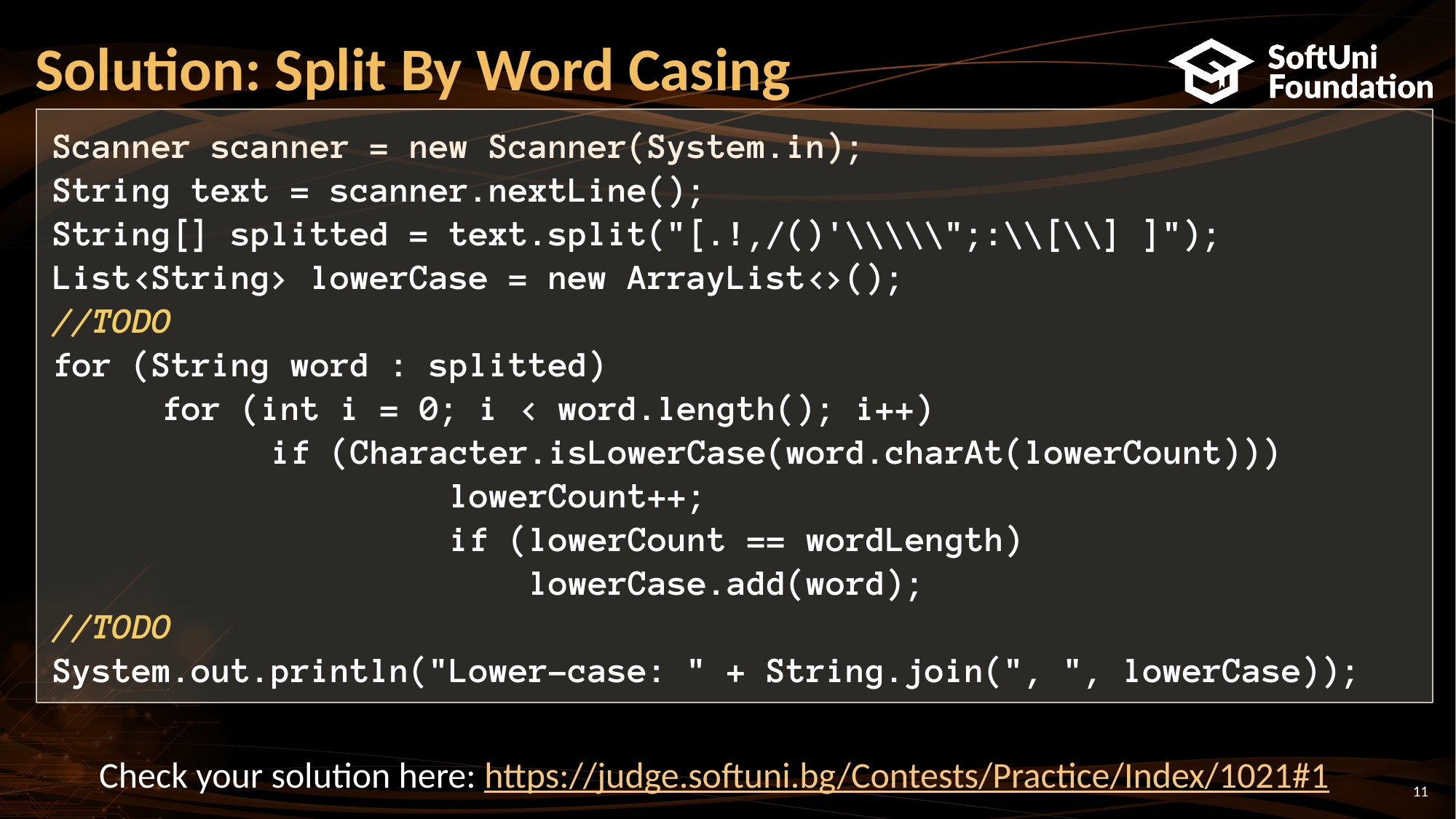

# Solution: Split By Word Casing
Scanner scanner = new Scanner(System.in);
String text = scanner.nextLine();
String[] splitted = text.split("[.!,/()'\\\\\";:\\[\\] ]");
List<String> lowerCase = new ArrayList<>();
//TODO
for (String word : splitted)
	for (int i = 0; i < word.length(); i++)
		if (Character.isLowerCase(word.charAt(lowerCount)))
                    lowerCount++;
                    if (lowerCount == wordLength)
                        lowerCase.add(word);
//TODO
System.out.println("Lower-case: " + String.join(", ", lowerCase));
Check your solution here: https://judge.softuni.bg/Contests/Practice/Index/1021#1
11